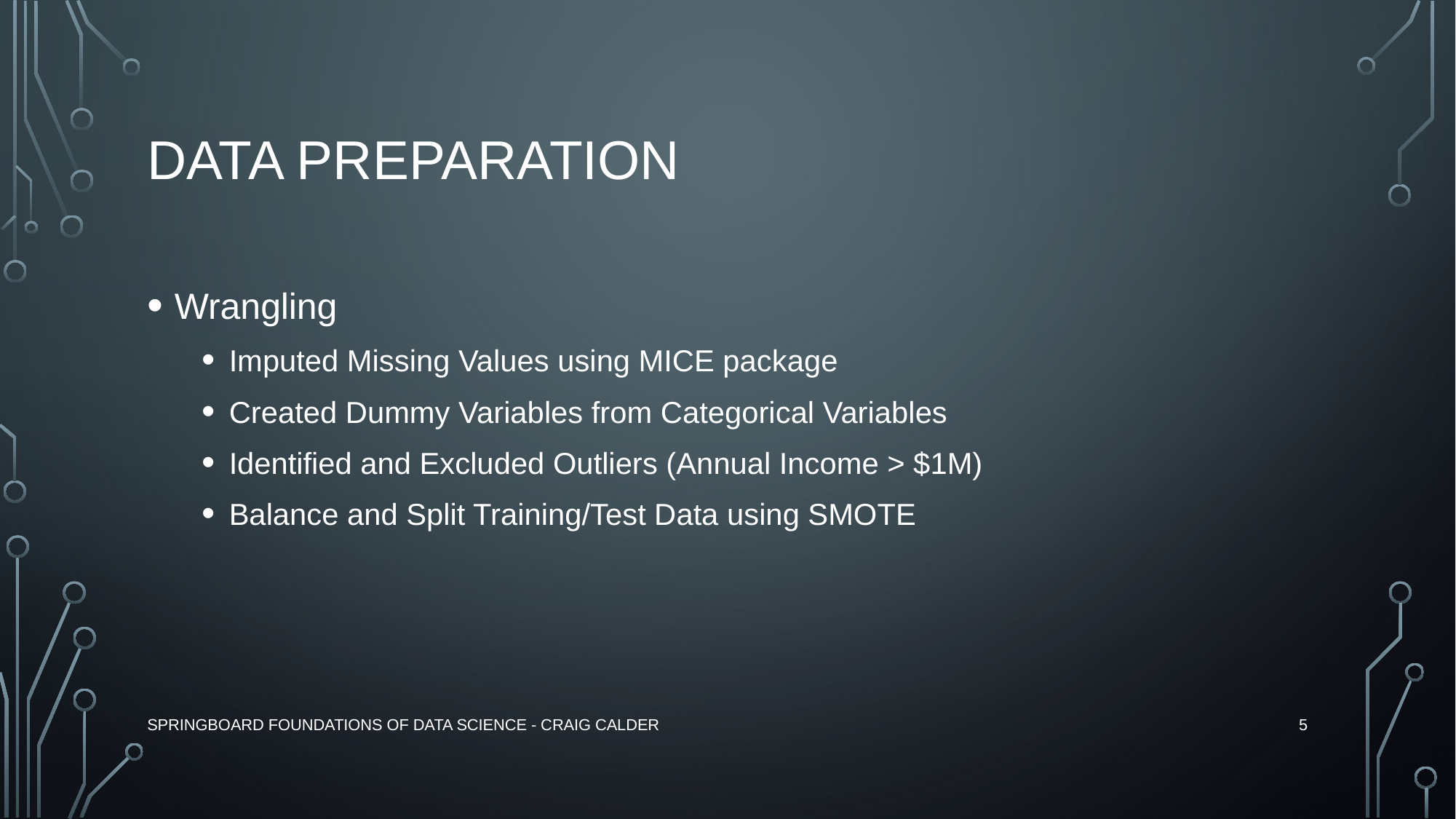

# Data Preparation
Wrangling
Imputed Missing Values using MICE package
Created Dummy Variables from Categorical Variables
Identified and Excluded Outliers (Annual Income > $1M)
Balance and Split Training/Test Data using SMOTE
5
Springboard Foundations of Data Science - Craig Calder